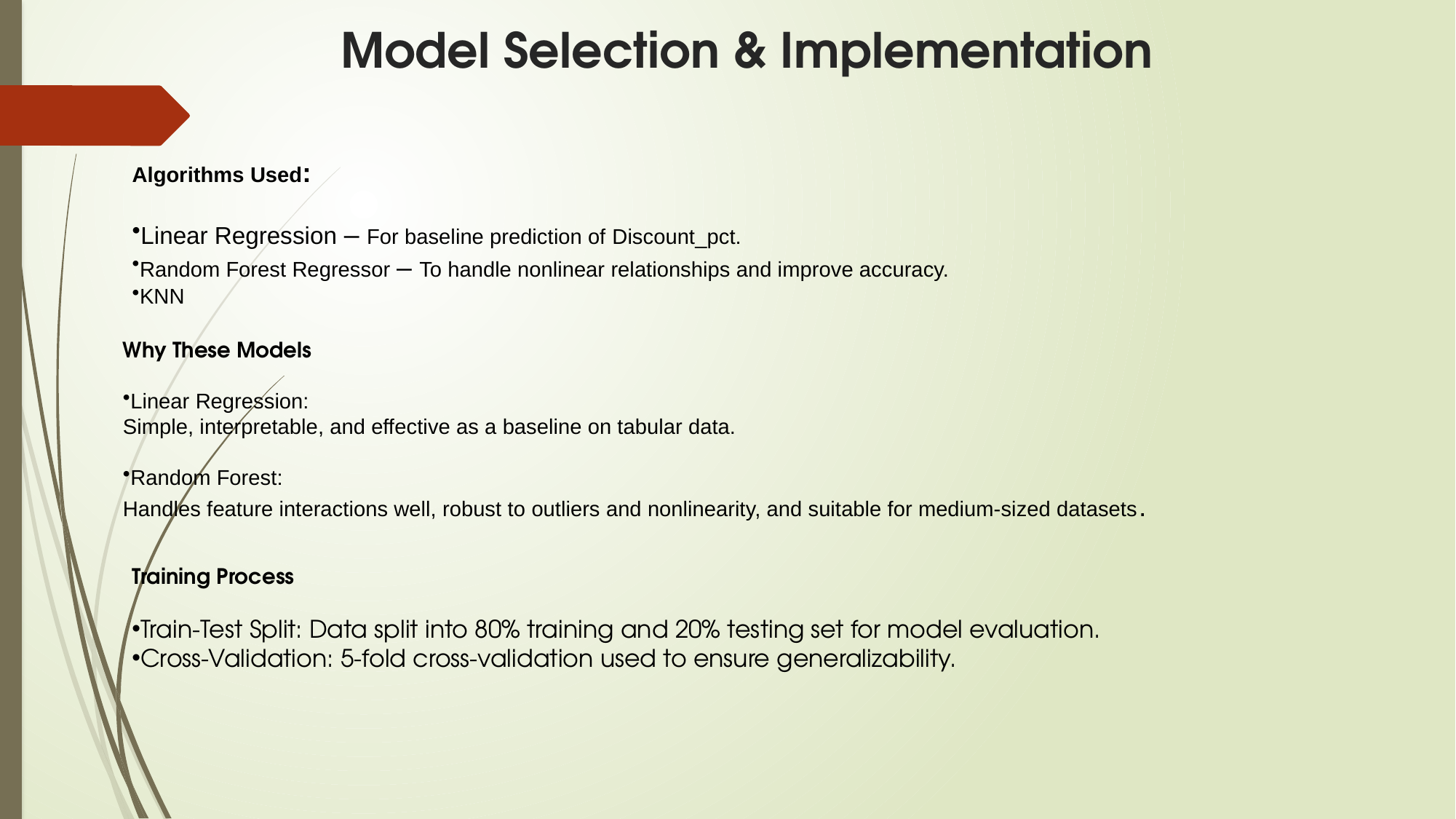

# Model Selection & Implementation
Algorithms Used:

Linear Regression – For baseline prediction of Discount_pct.
Random Forest Regressor – To handle nonlinear relationships and improve accuracy.
KNN

Why These Models

Linear Regression:
Simple, interpretable, and effective as a baseline on tabular data.

Random Forest:
Handles feature interactions well, robust to outliers and nonlinearity, and suitable for medium-sized datasets.
Training Process

Train-Test Split: Data split into 80% training and 20% testing set for model evaluation.
Cross-Validation: 5-fold cross-validation used to ensure generalizability.